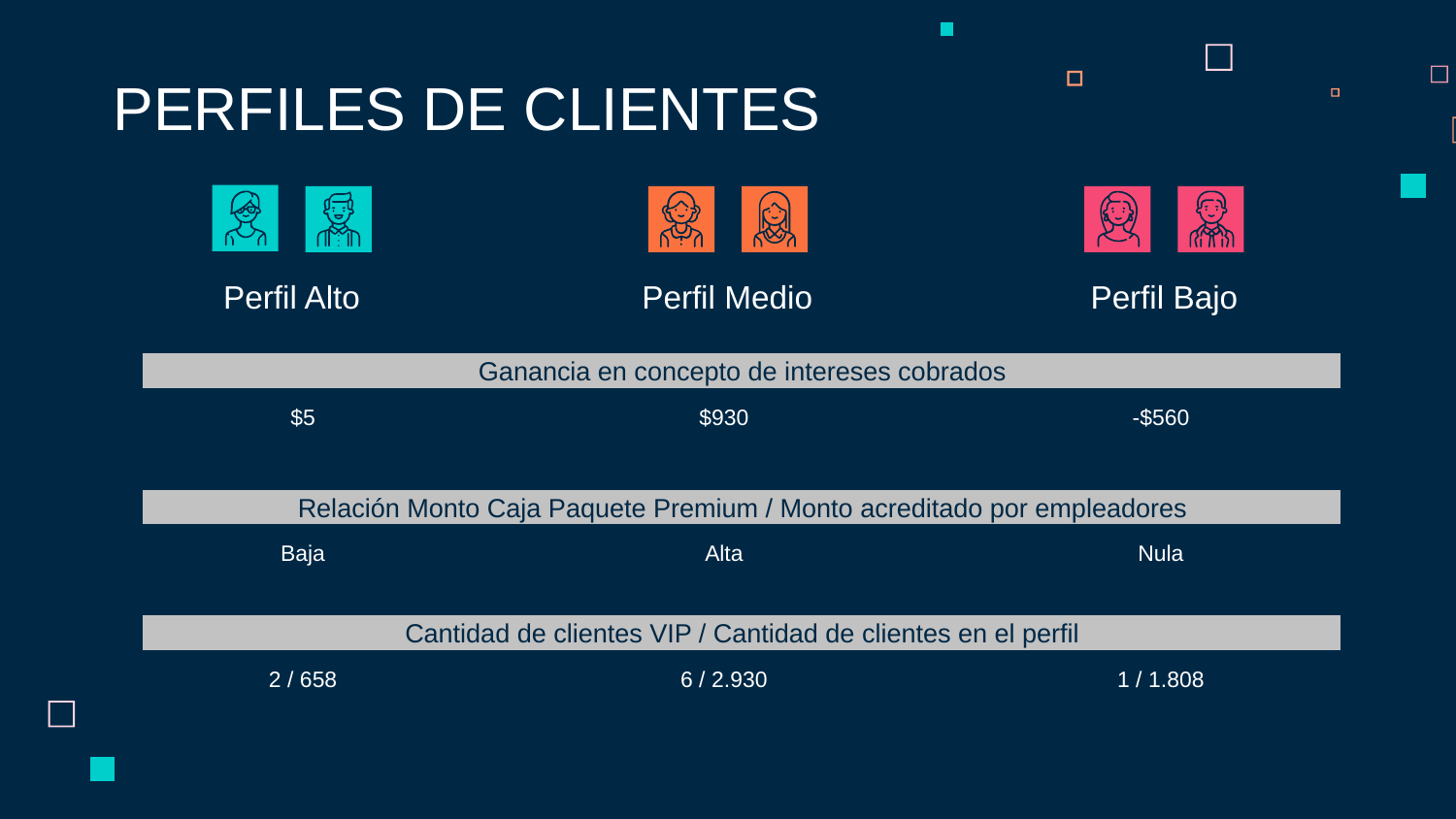

PERFILES DE CLIENTES

# Perfil Alto
Perfil Medio
Perfil Bajo
Ganancia en concepto de intereses cobrados
$5
$930
-$560
Relación Monto Caja Paquete Premium / Monto acreditado por empleadores
Baja
Alta
Nula
Cantidad de clientes VIP / Cantidad de clientes en el perfil
2 / 658
6 / 2.930
1 / 1.808